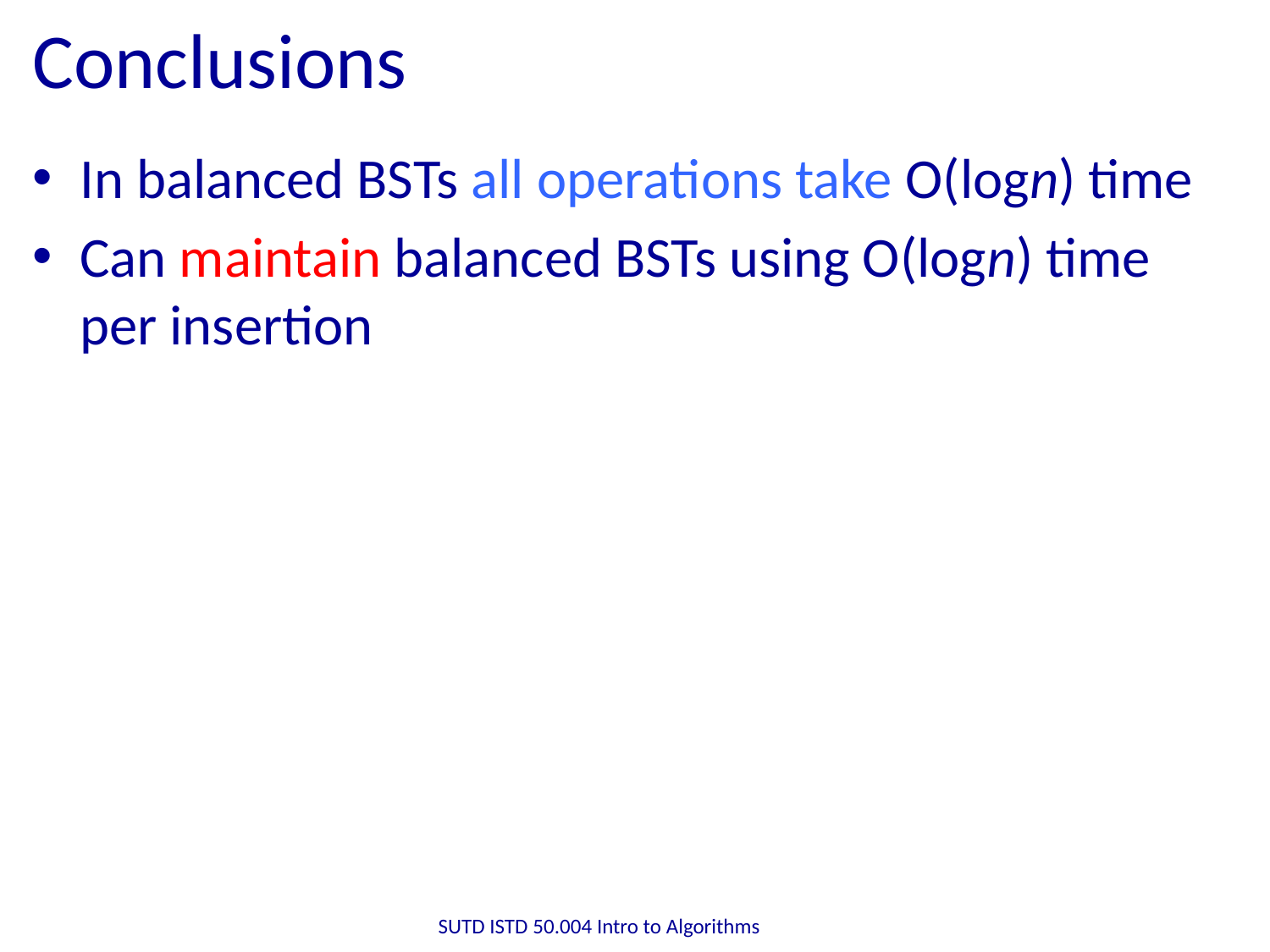

# Conclusions
In balanced BSTs all operations take O(logn) time
Can maintain balanced BSTs using O(logn) time per insertion
SUTD ISTD 50.004 Intro to Algorithms